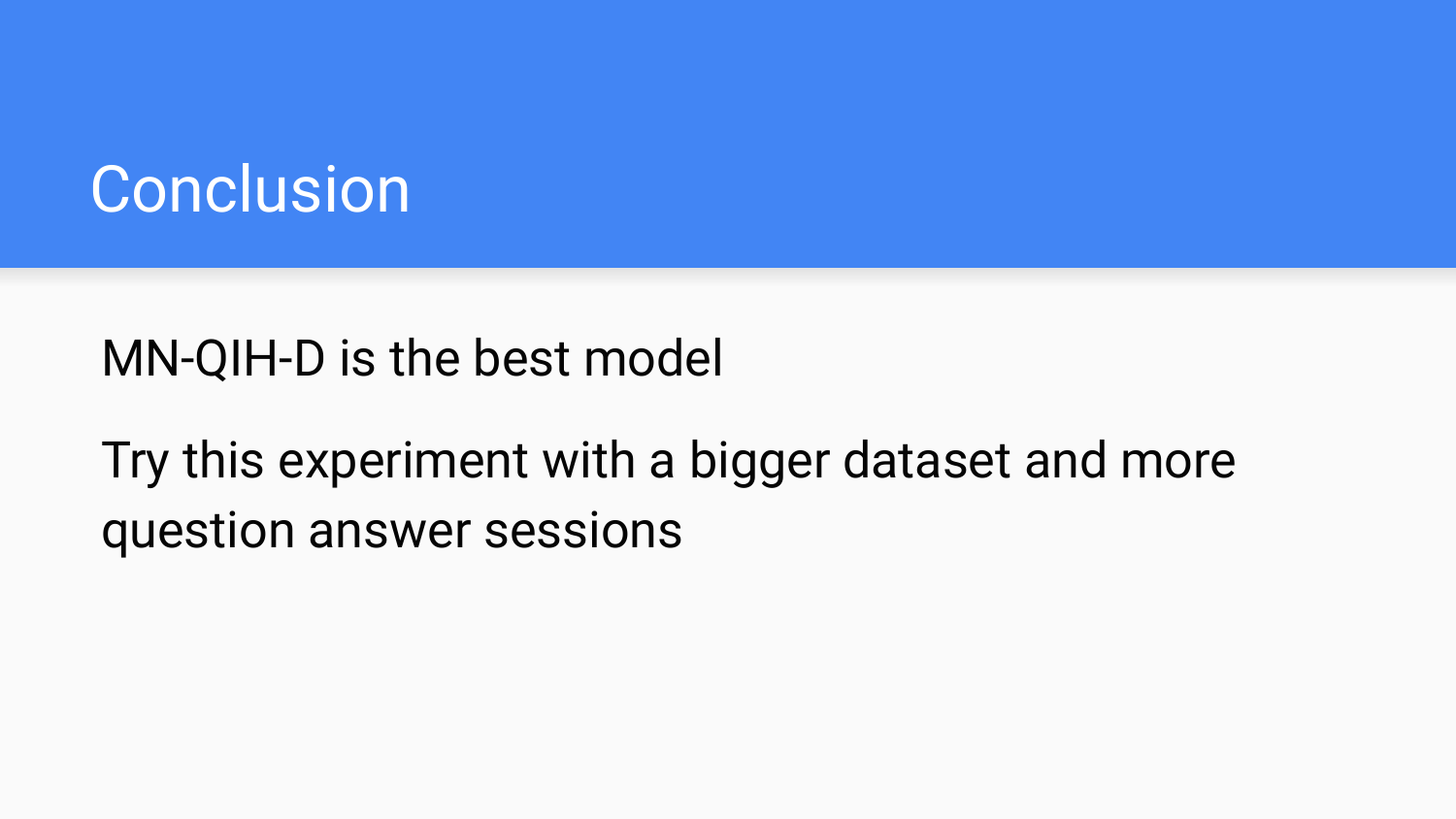

# Conclusion
MN-QIH-D is the best model
Try this experiment with a bigger dataset and more question answer sessions